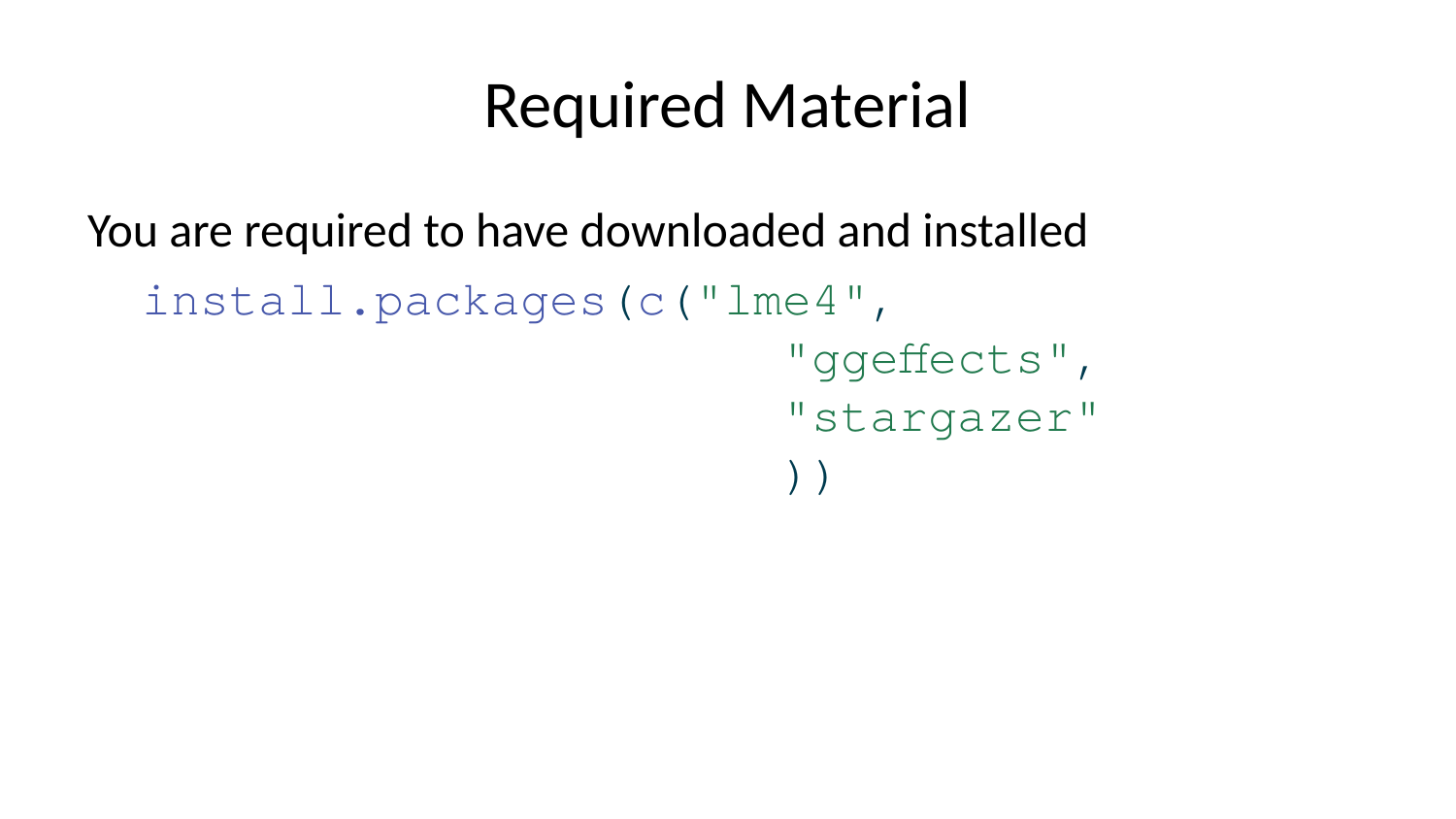

# Required Material
You are required to have downloaded and installed
install.packages(c("lme4",
                      "ggeffects",
                      "stargazer"
                      ))